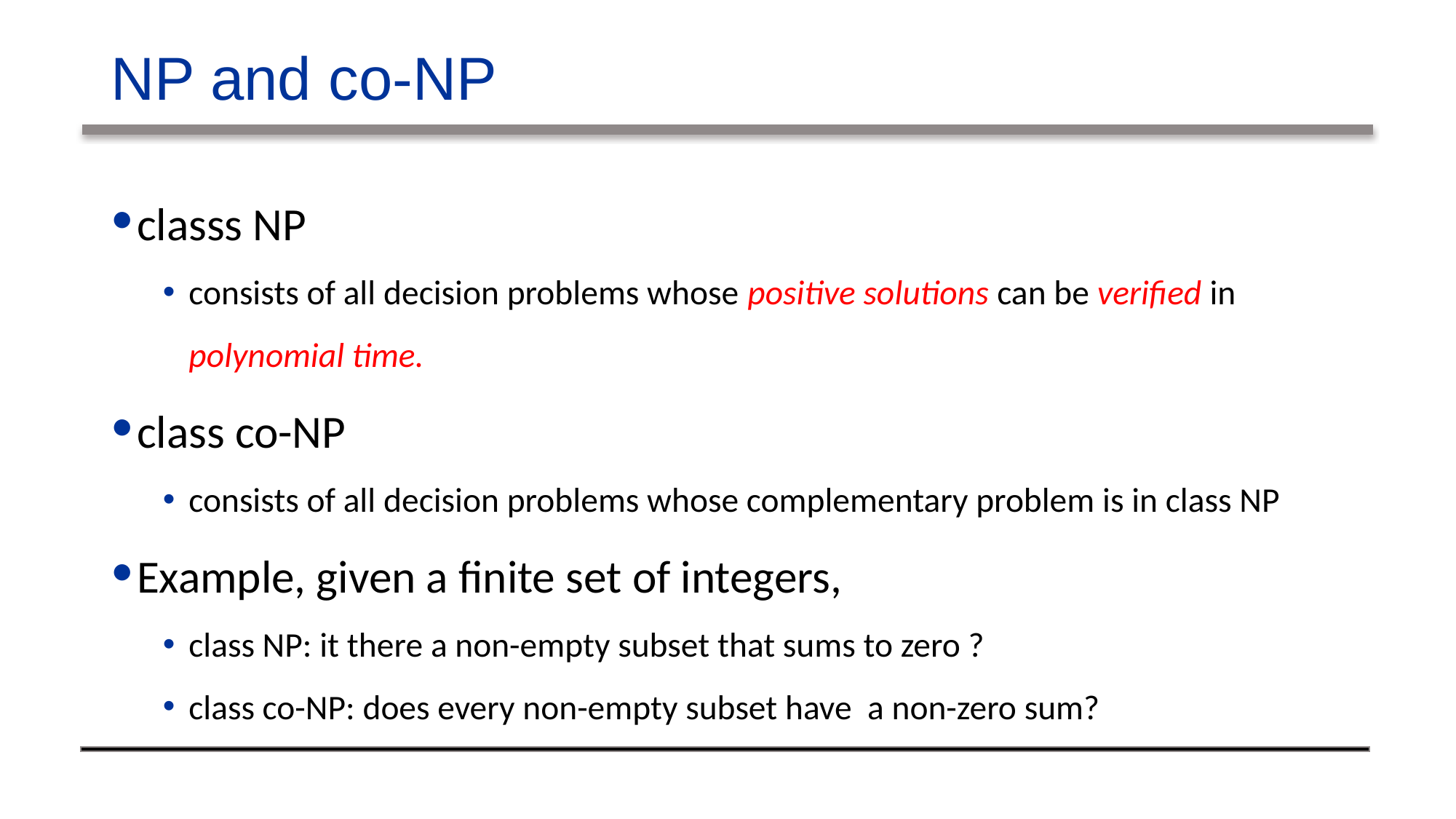

# NP and co-NP
classs NP
consists of all decision problems whose positive solutions can be verified in polynomial time.
class co-NP
consists of all decision problems whose complementary problem is in class NP
Example, given a finite set of integers,
class NP: it there a non-empty subset that sums to zero ?
class co-NP: does every non-empty subset have  a non-zero sum?